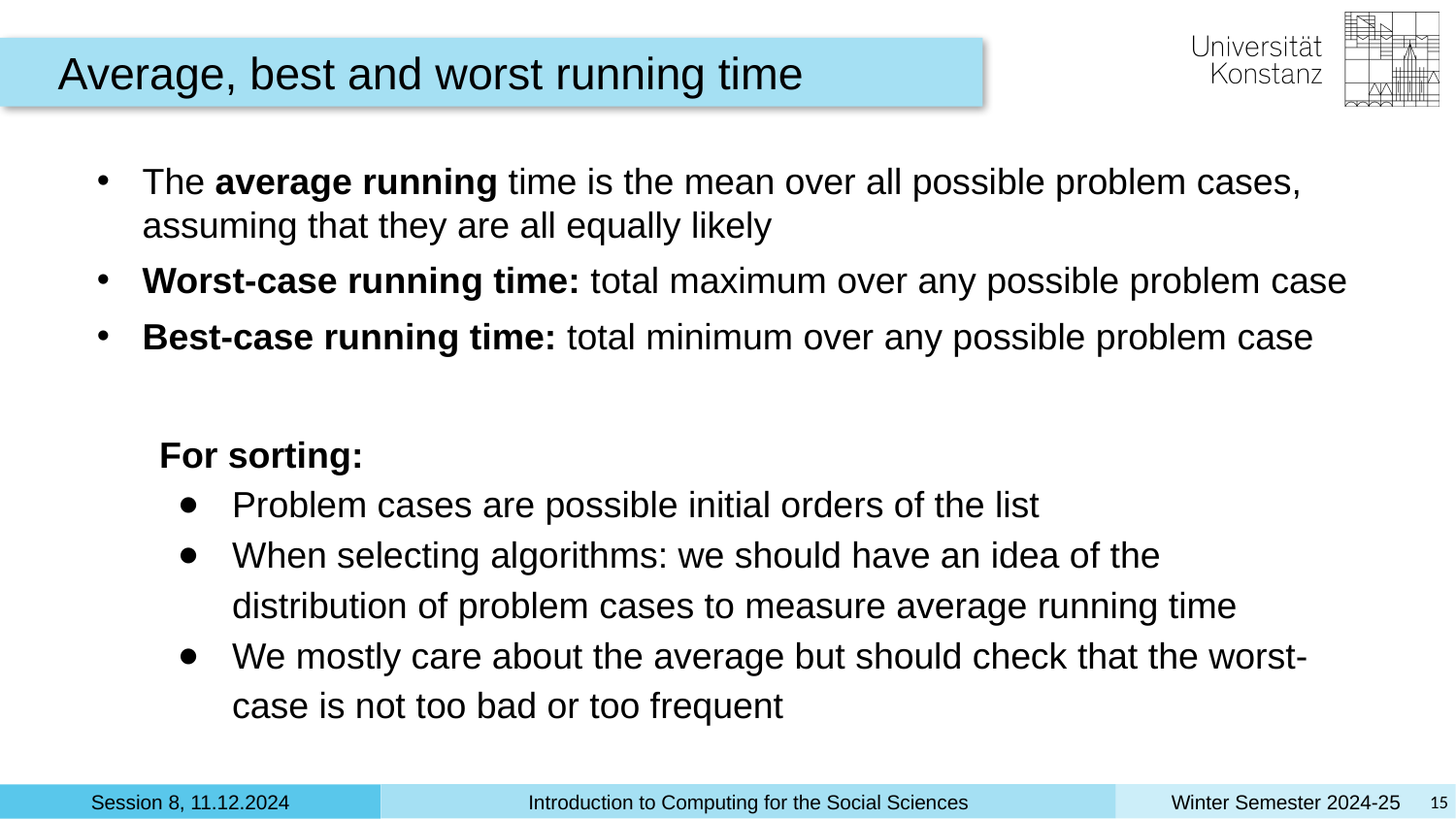

Average, best and worst running time

The average running time is the mean over all possible problem cases, assuming that they are all equally likely
Worst-case running time: total maximum over any possible problem case
Best-case running time: total minimum over any possible problem case
For sorting:
Problem cases are possible initial orders of the list
When selecting algorithms: we should have an idea of the distribution of problem cases to measure average running time
We mostly care about the average but should check that the worst-case is not too bad or too frequent